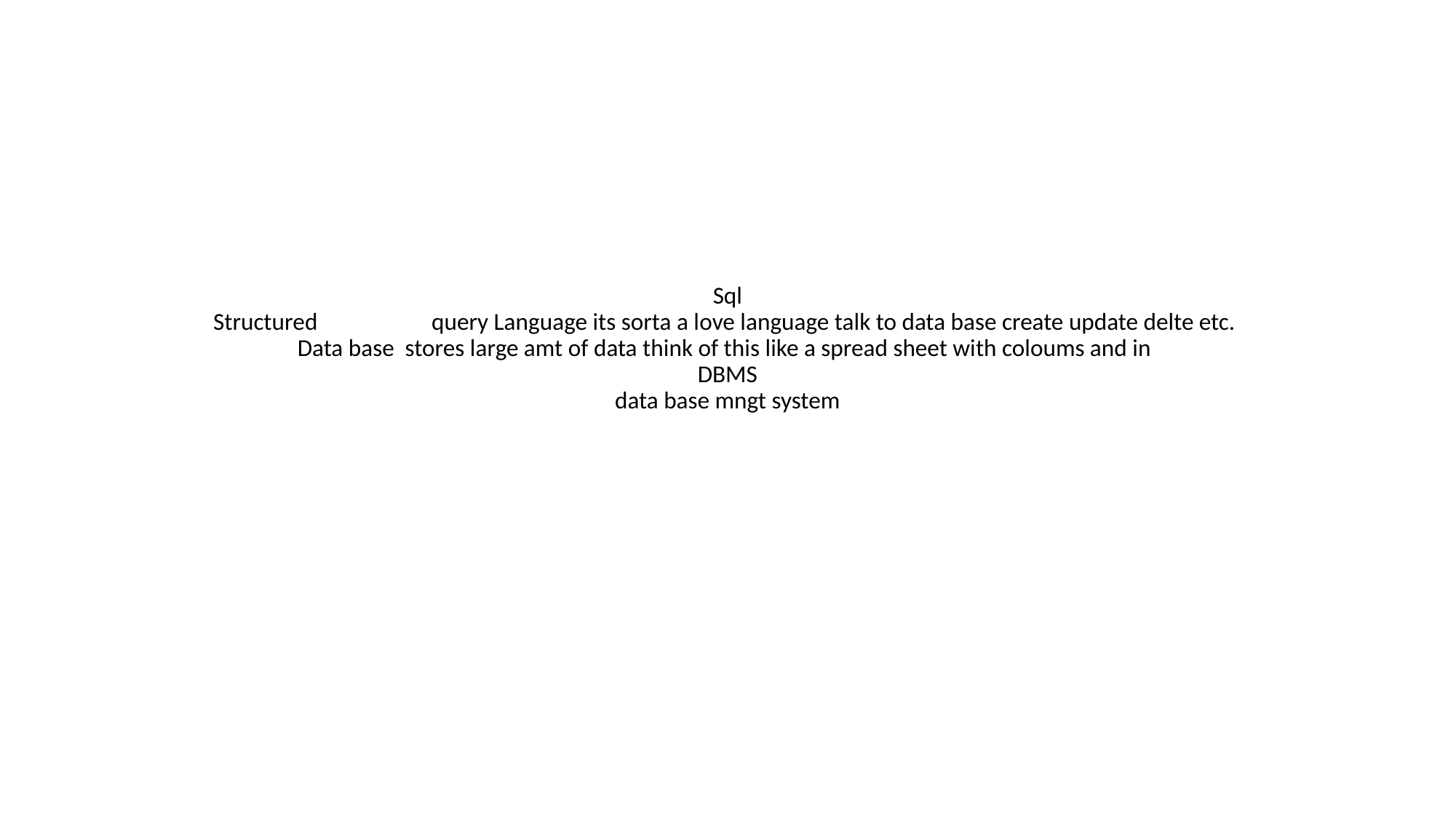

# Sql Structured 	query Language its sorta a love language talk to data base create update delte etc. Data base  stores large amt of data think of this like a spread sheet with coloums and in DBMS data base mngt system